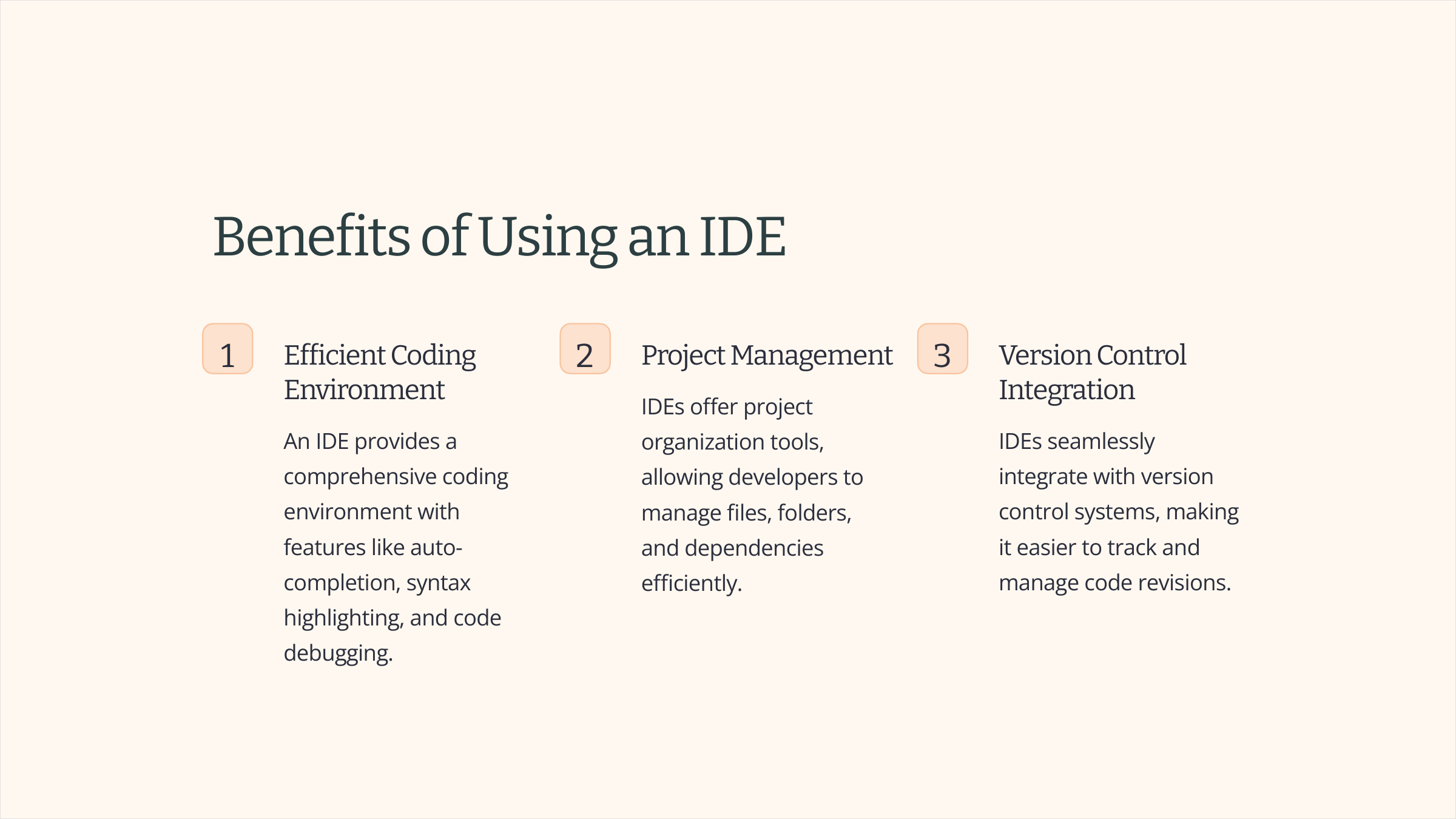

Benefits of Using an IDE

1
2
3
Efficient Coding Environment
Project Management
Version Control Integration
IDEs offer project organization tools, allowing developers to manage files, folders, and dependencies efficiently.
An IDE provides a comprehensive coding environment with features like auto-completion, syntax highlighting, and code debugging.
IDEs seamlessly integrate with version control systems, making it easier to track and manage code revisions.